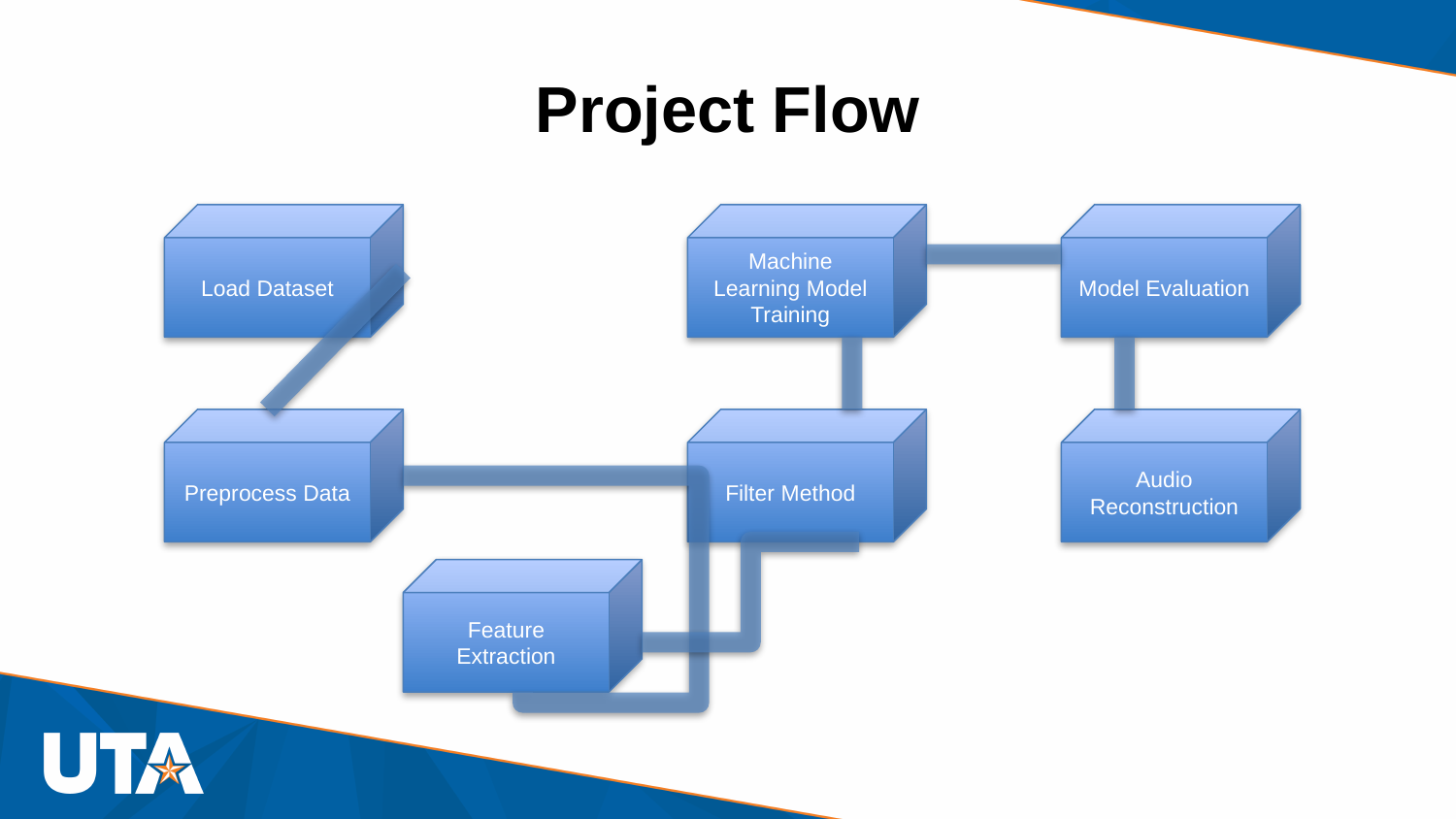

# Project Flow
Load Dataset
Machine Learning Model Training
Model Evaluation
Preprocess Data
Filter Method
Audio Reconstruction
Feature Extraction